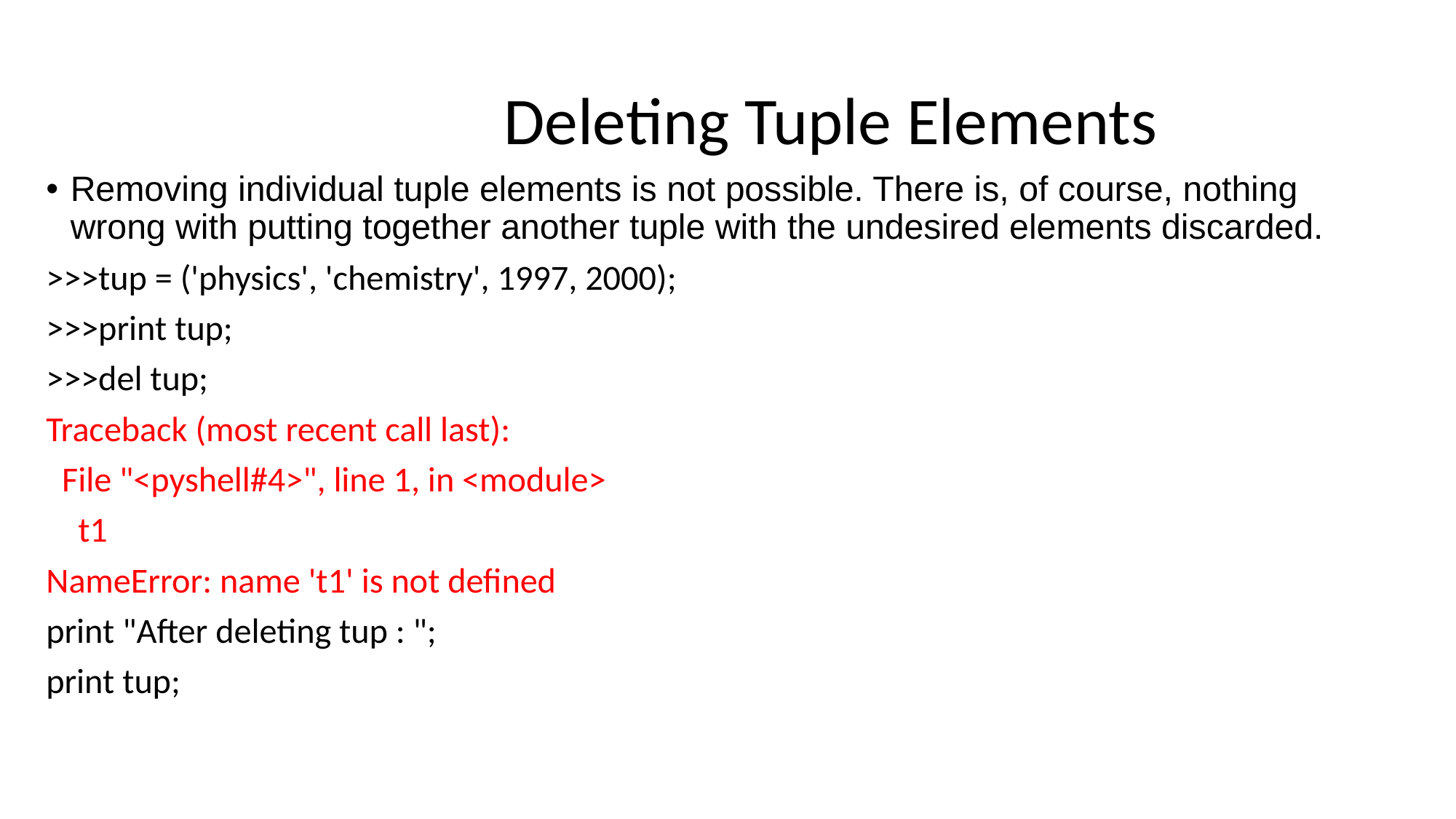

# Deleting Tuple Elements
Removing individual tuple elements is not possible. There is, of course, nothing wrong with putting together another tuple with the undesired elements discarded.
>>>tup = ('physics', 'chemistry', 1997, 2000);
>>>print tup;
>>>del tup;
Traceback (most recent call last):
  File "<pyshell#4>", line 1, in <module>
    t1
NameError: name 't1' is not defined
print "After deleting tup : ";
print tup;